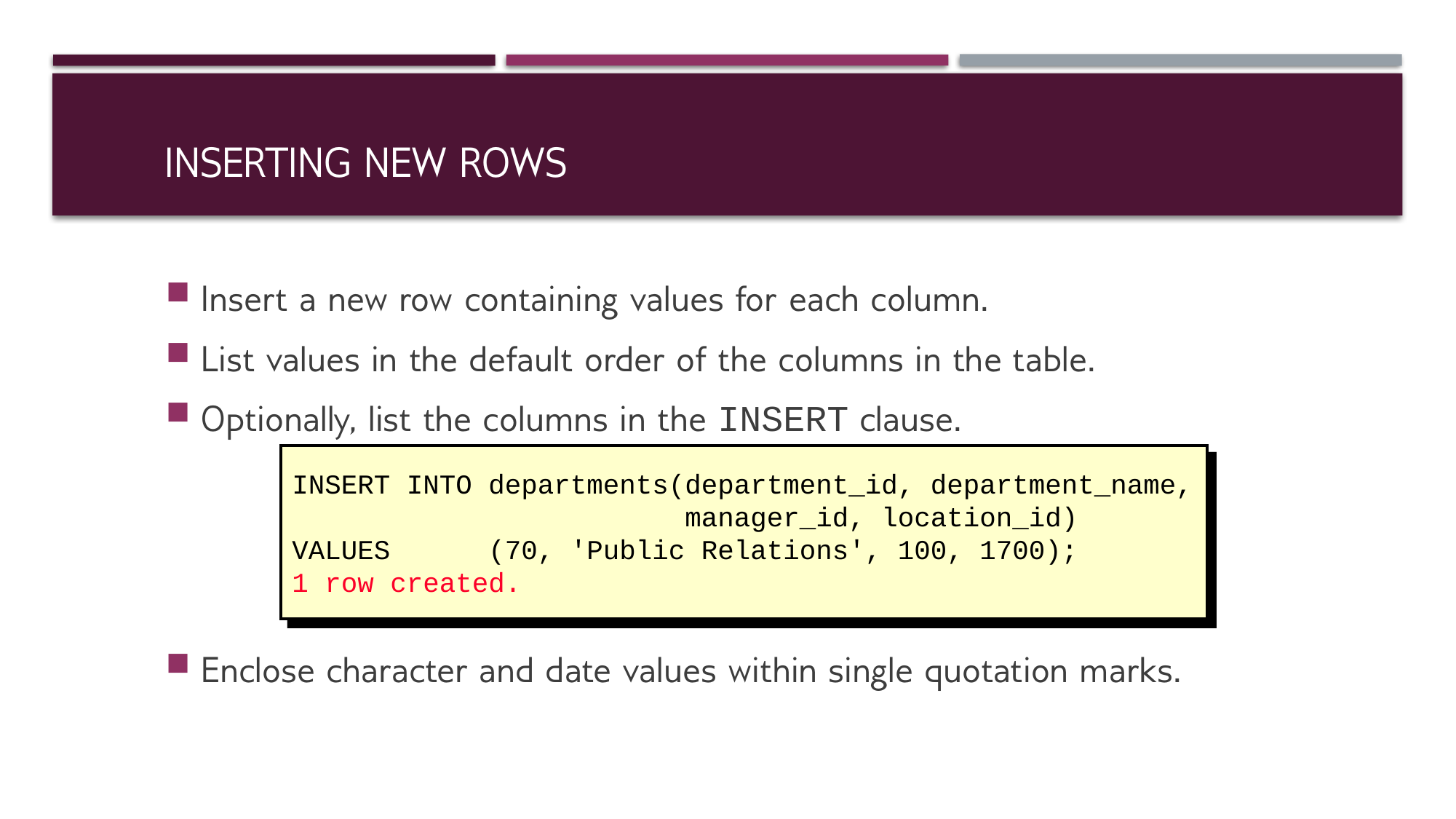

# Inserting New Rows
Insert a new row containing values for each column.
List values in the default order of the columns in the table.
Optionally, list the columns in the INSERT clause.

Enclose character and date values within single quotation marks.

INSERT INTO departments(department_id, department_name,
                        manager_id, location_id)
VALUES      (70, 'Public Relations', 100, 1700);
1 row created.
8